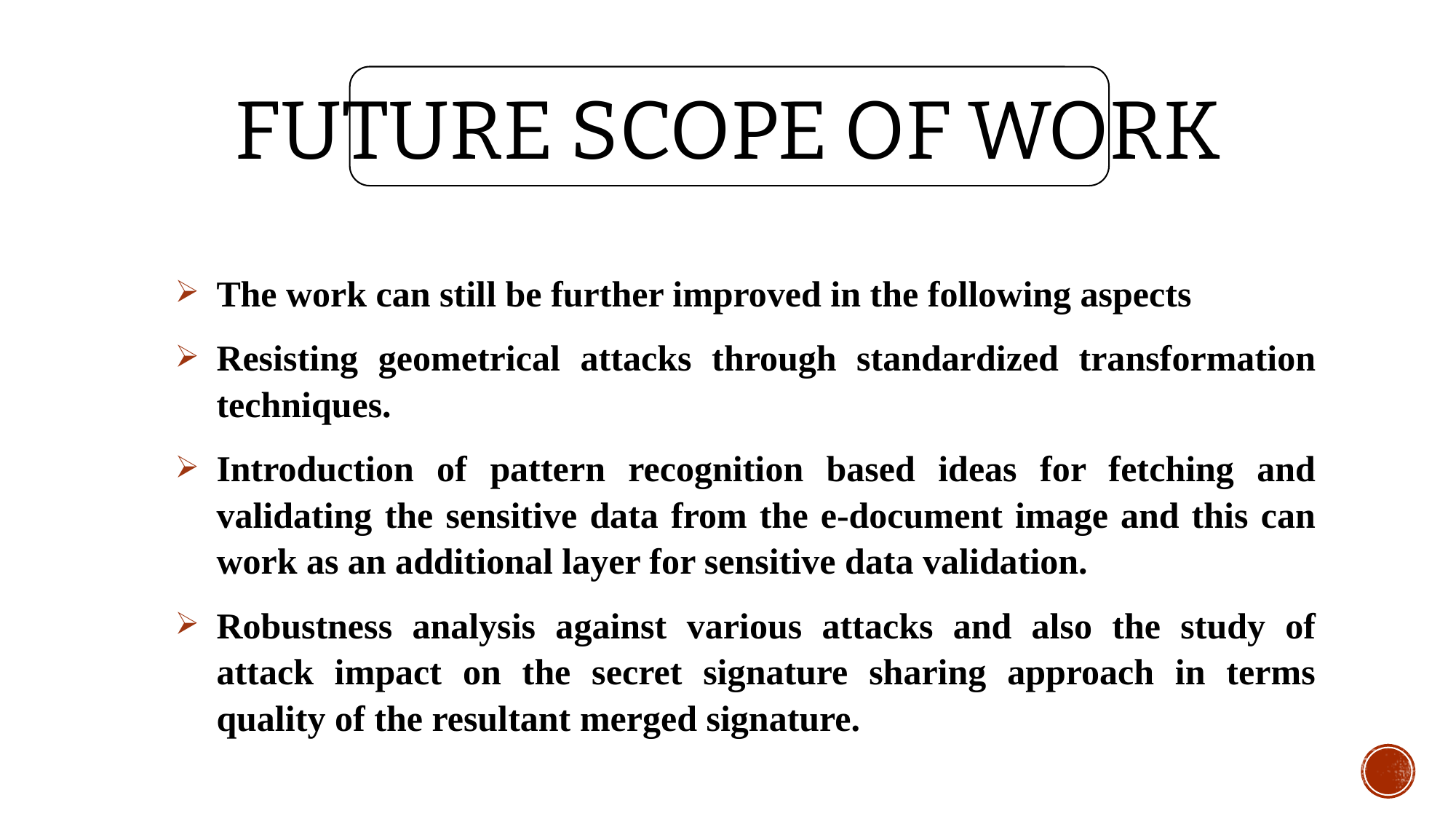

# FUTURE SCOPE OF WORK

The work can still be further improved in the following aspects
Resisting geometrical attacks through standardized transformation techniques.
Introduction of pattern recognition based ideas for fetching and validating the sensitive data from the e-document image and this can work as an additional layer for sensitive data validation.
Robustness analysis against various attacks and also the study of attack impact on the secret signature sharing approach in terms quality of the resultant merged signature.